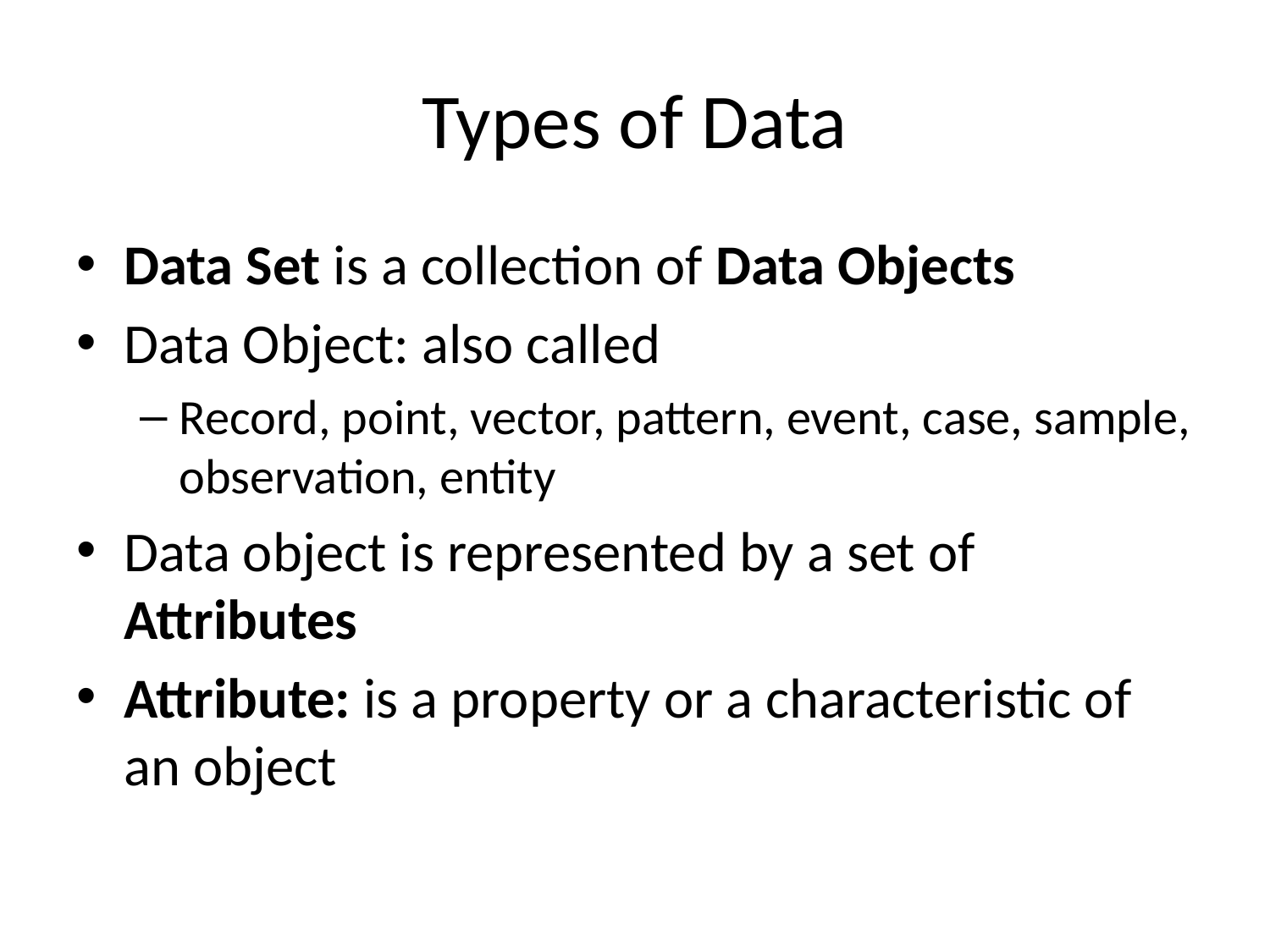

# Types of Data
Data Set is a collection of Data Objects
Data Object: also called
Record, point, vector, pattern, event, case, sample, observation, entity
Data object is represented by a set of Attributes
Attribute: is a property or a characteristic of an object